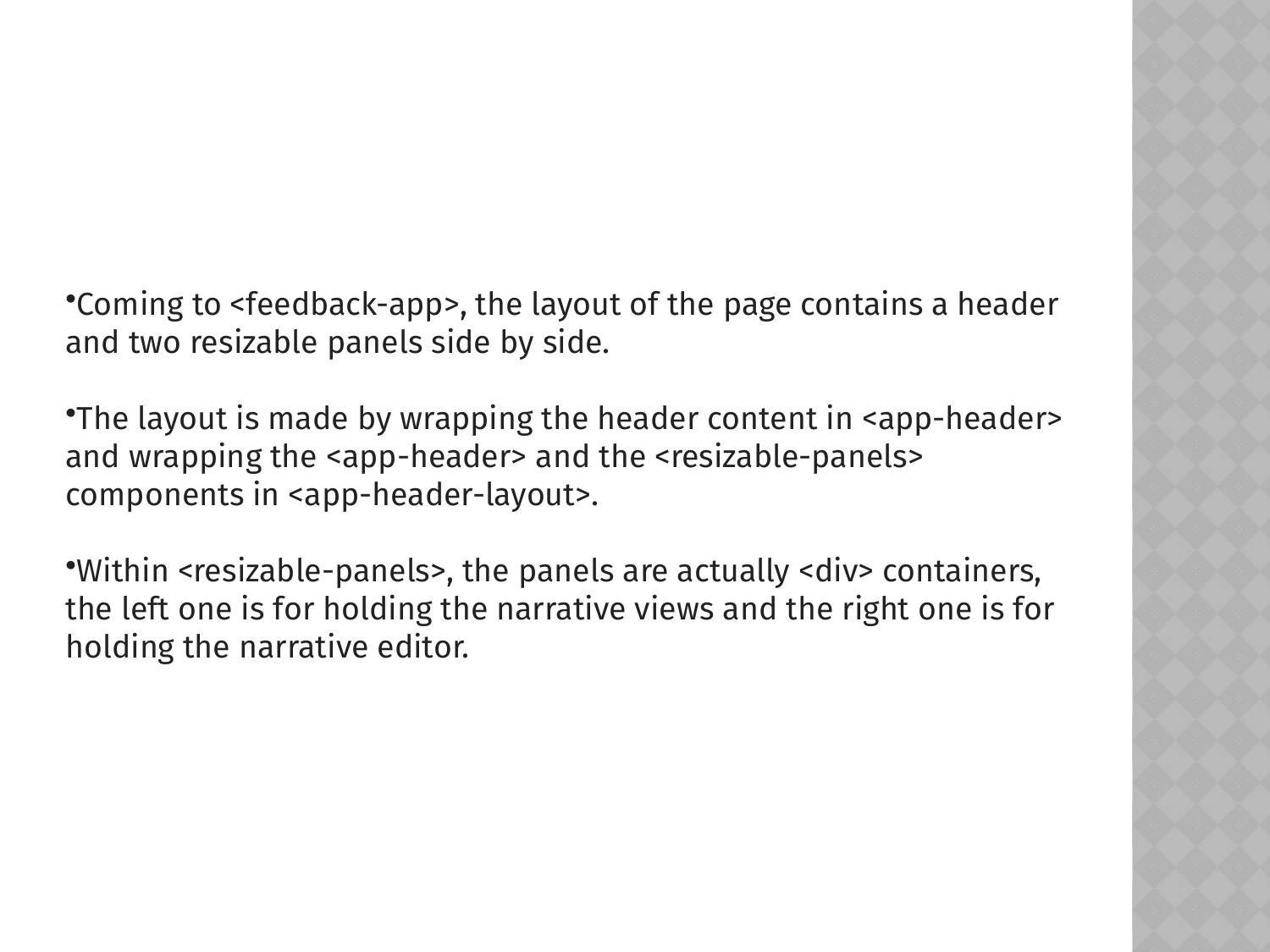

Coming to <feedback-app>, the layout of the page contains a header and two resizable panels side by side.

The layout is made by wrapping the header content in <app-header> and wrapping the <app-header> and the <resizable-panels> components in <app-header-layout>.

Within <resizable-panels>, the panels are actually <div> containers, the left one is for holding the narrative views and the right one is for holding the narrative editor.